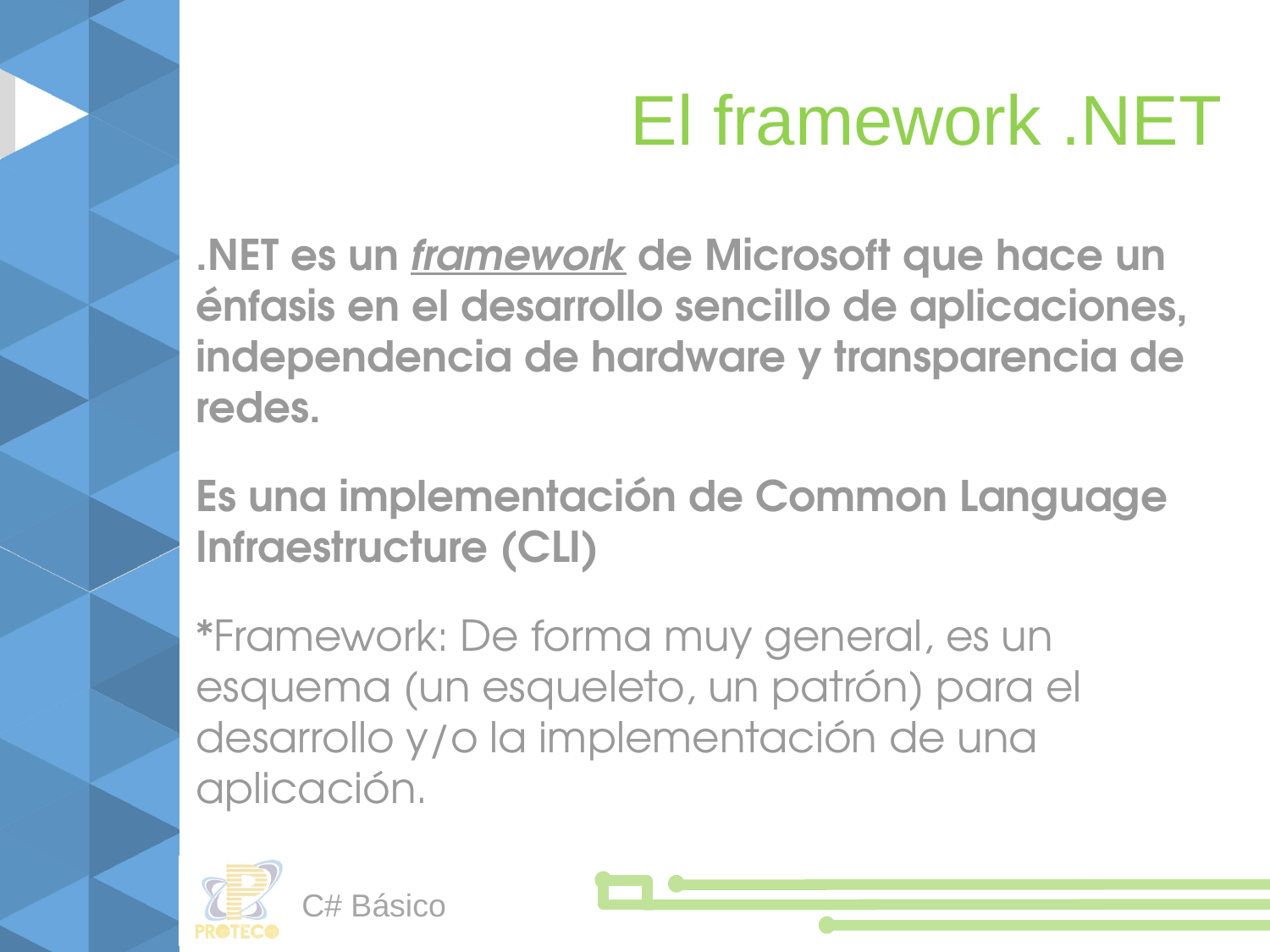

El framework .NET
.NET es un framework de Microsoft que hace un énfasis en el desarrollo sencillo de aplicaciones, independencia de hardware y transparencia de redes.

Es una implementación de Common Language Infraestructure (CLI)

*Framework: De forma muy general, es un esquema (un esqueleto, un patrón) para el desarrollo y/o la implementación de una aplicación.